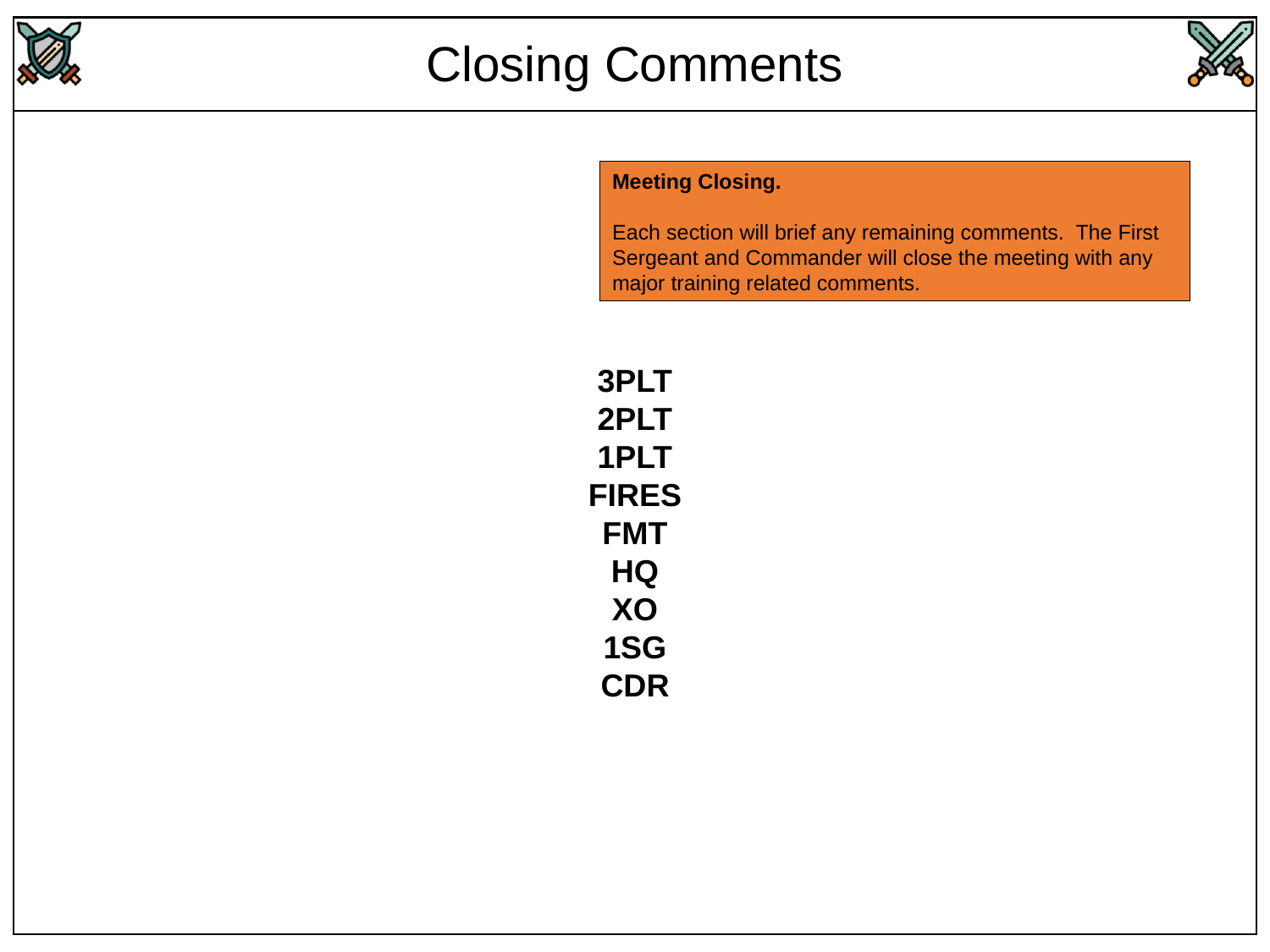

Closing Comments
Meeting Closing.

Each section will brief any remaining comments.  The First Sergeant and Commander will close the meeting with any major training related comments.
3PLT
2PLT
1PLT
FIRES
FMT
HQ
XO
1SG
CDR